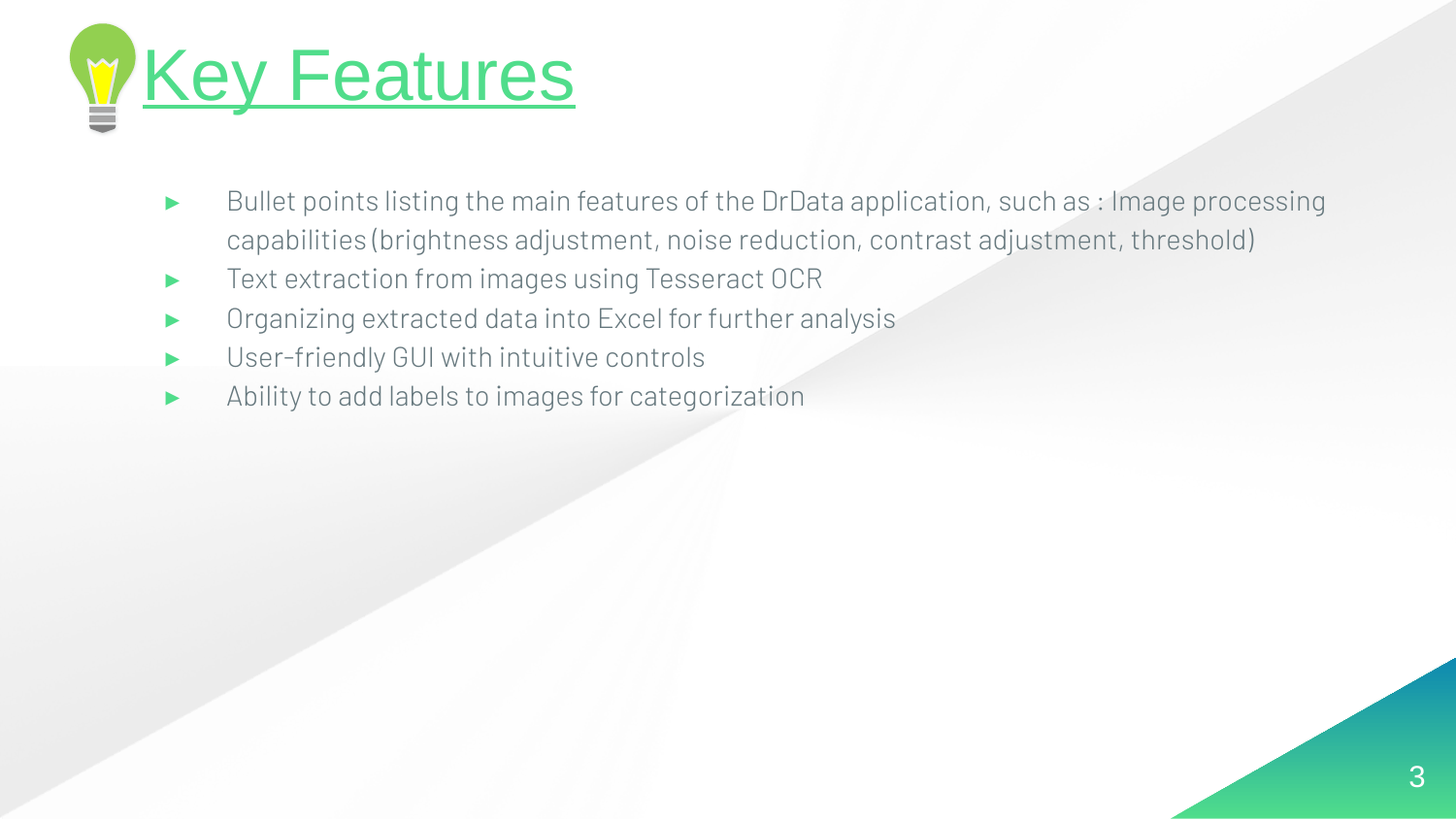

Key Features
Bullet points listing the main features of the DrData application, such as : Image processing capabilities (brightness adjustment, noise reduction, contrast adjustment, threshold)
Text extraction from images using Tesseract OCR
Organizing extracted data into Excel for further analysis
User-friendly GUI with intuitive controls
Ability to add labels to images for categorization
3